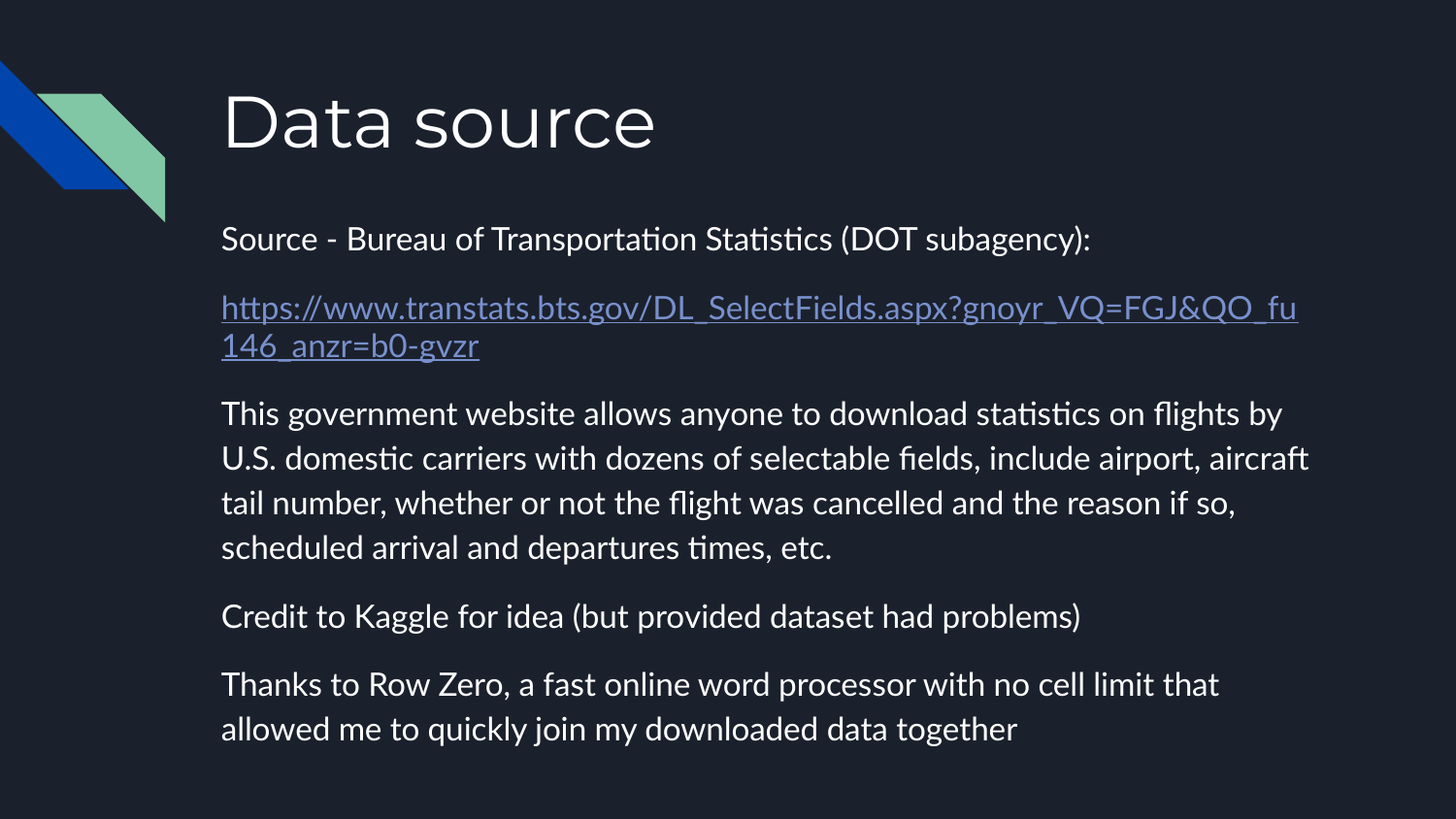

# Data source
Source - Bureau of Transportation Statistics (DOT subagency):
https://www.transtats.bts.gov/DL_SelectFields.aspx?gnoyr_VQ=FGJ&QO_fu146_anzr=b0-gvzr
This government website allows anyone to download statistics on flights by U.S. domestic carriers with dozens of selectable fields, include airport, aircraft tail number, whether or not the flight was cancelled and the reason if so, scheduled arrival and departures times, etc.
Credit to Kaggle for idea (but provided dataset had problems)
Thanks to Row Zero, a fast online word processor with no cell limit that allowed me to quickly join my downloaded data together